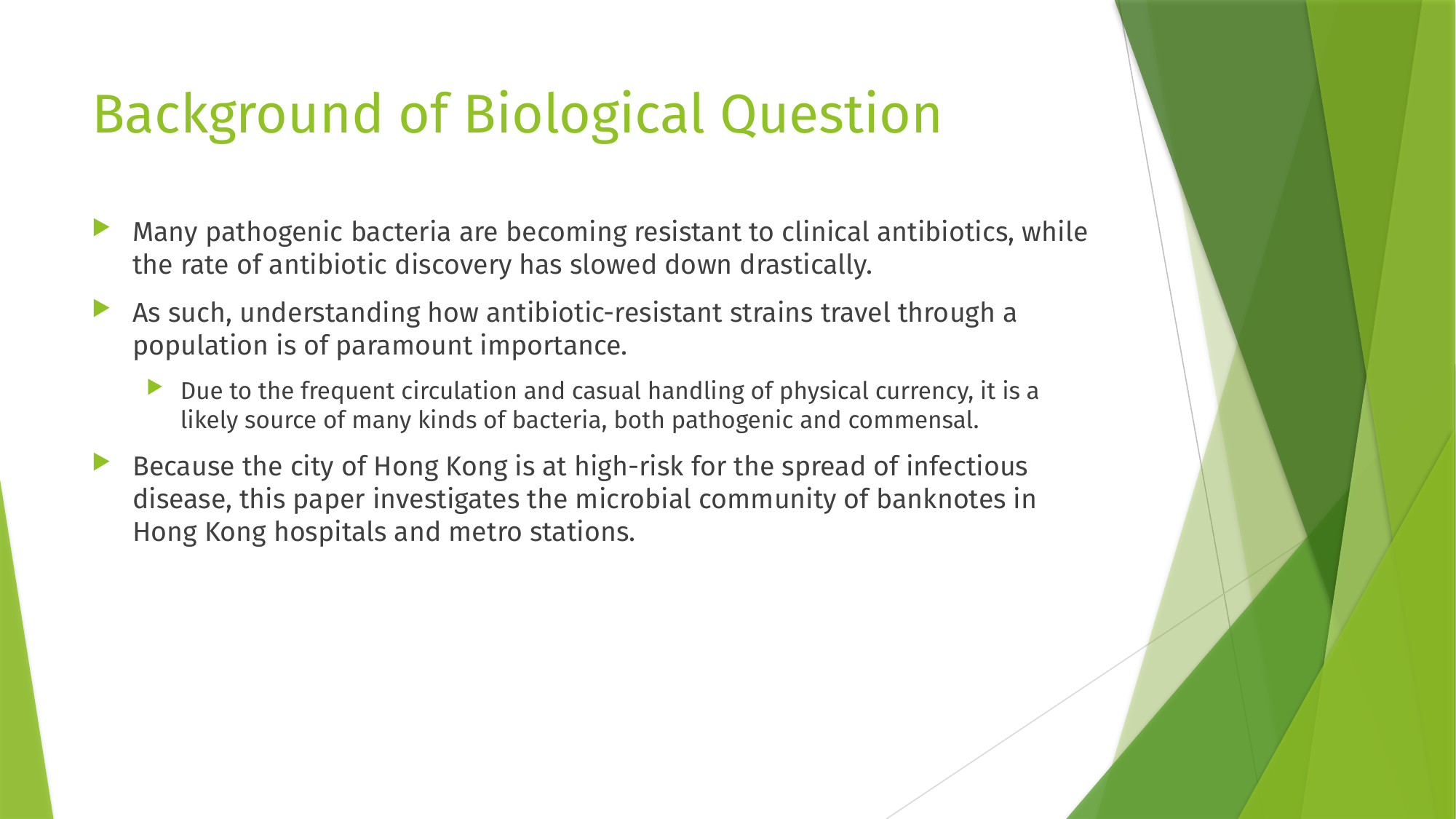

# Background of Biological Question
Many pathogenic bacteria are becoming resistant to clinical antibiotics, while the rate of antibiotic discovery has slowed down drastically.
As such, understanding how antibiotic-resistant strains travel through a population is of paramount importance.
Due to the frequent circulation and casual handling of physical currency, it is a likely source of many kinds of bacteria, both pathogenic and commensal.
Because the city of Hong Kong is at high-risk for the spread of infectious disease, this paper investigates the microbial community of banknotes in Hong Kong hospitals and metro stations.